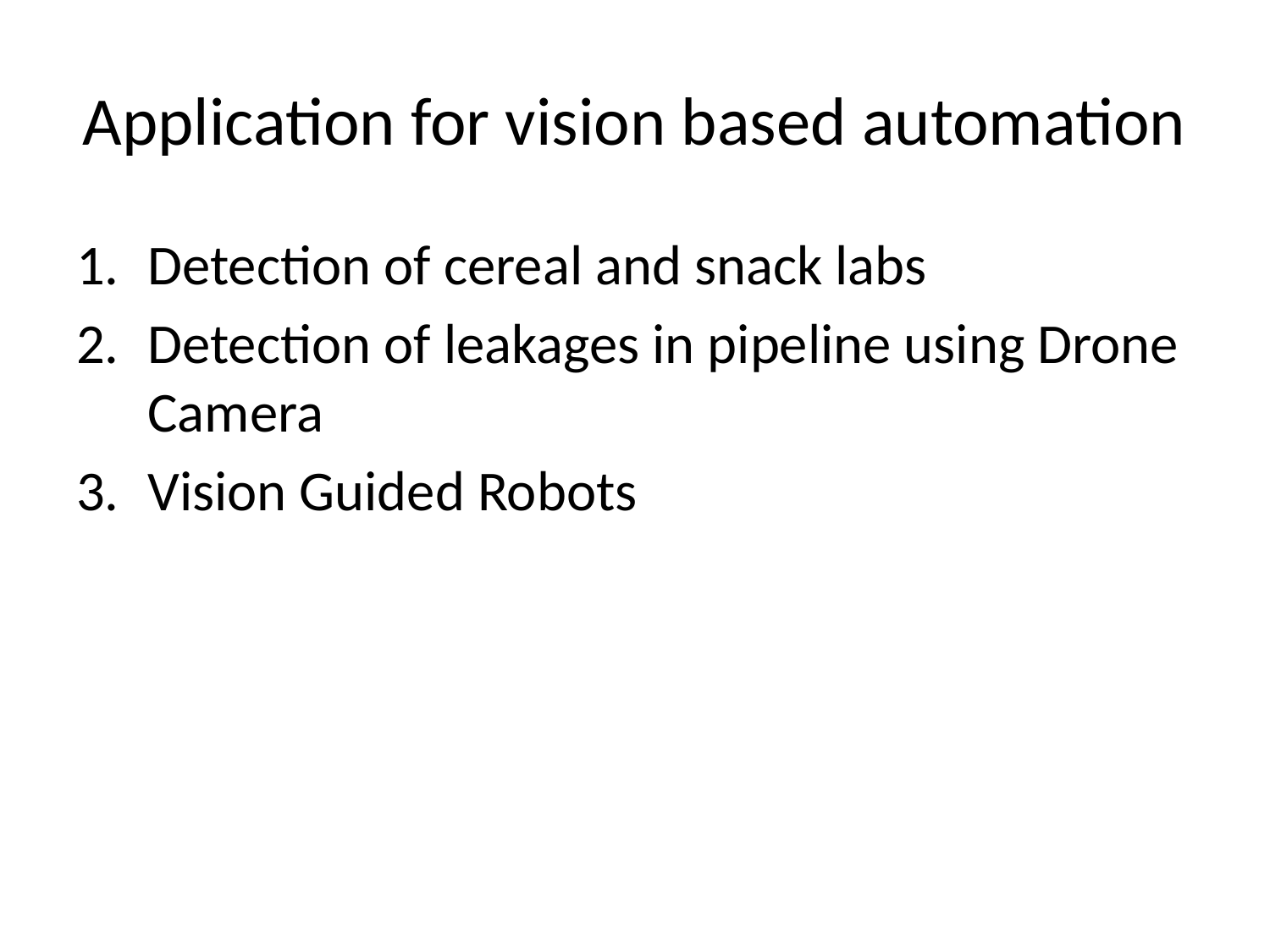

# Application for vision based automation
Detection of cereal and snack labs
Detection of leakages in pipeline using Drone Camera
Vision Guided Robots